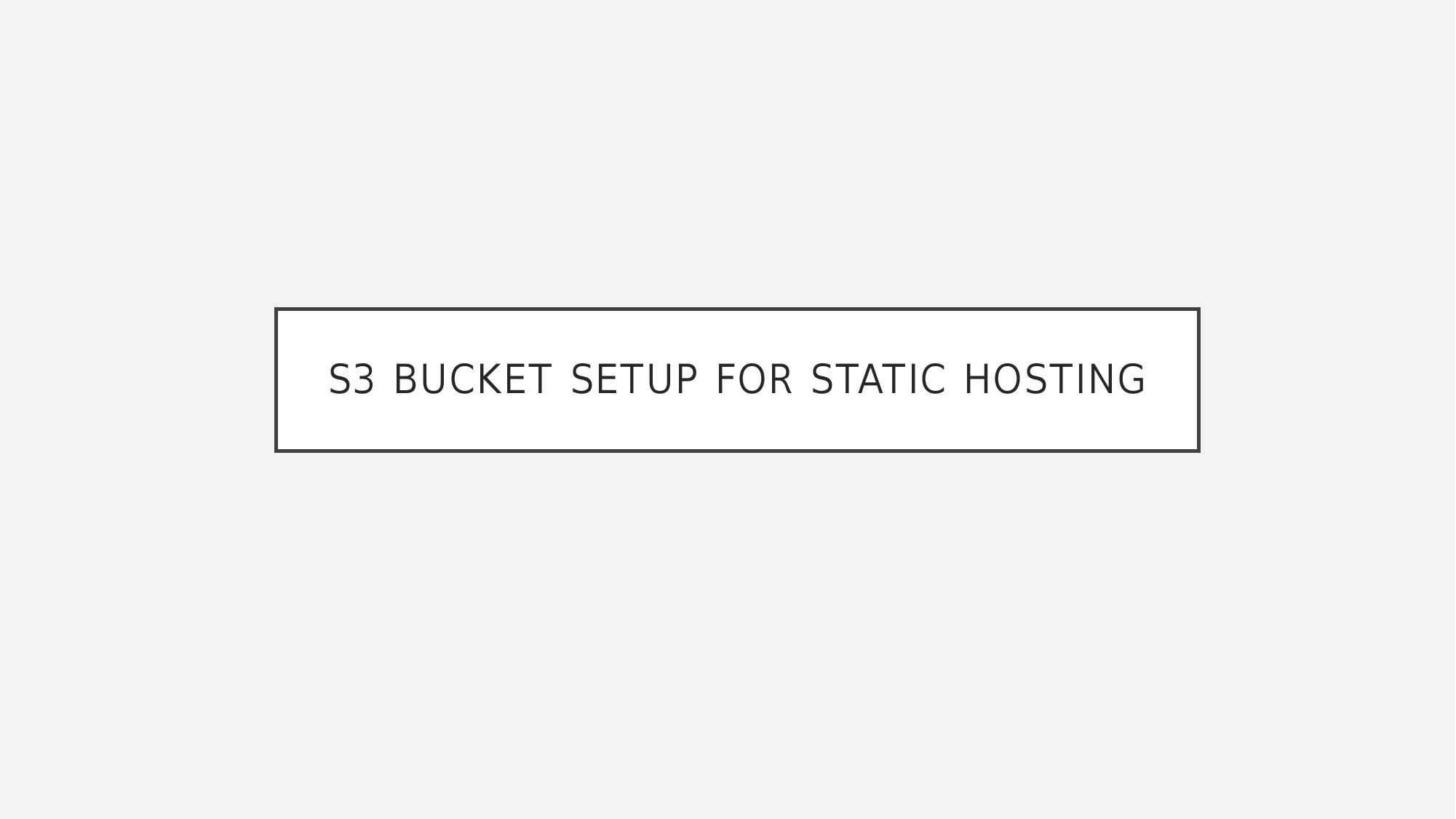

# S3 Bucket Setup for Static Hosting